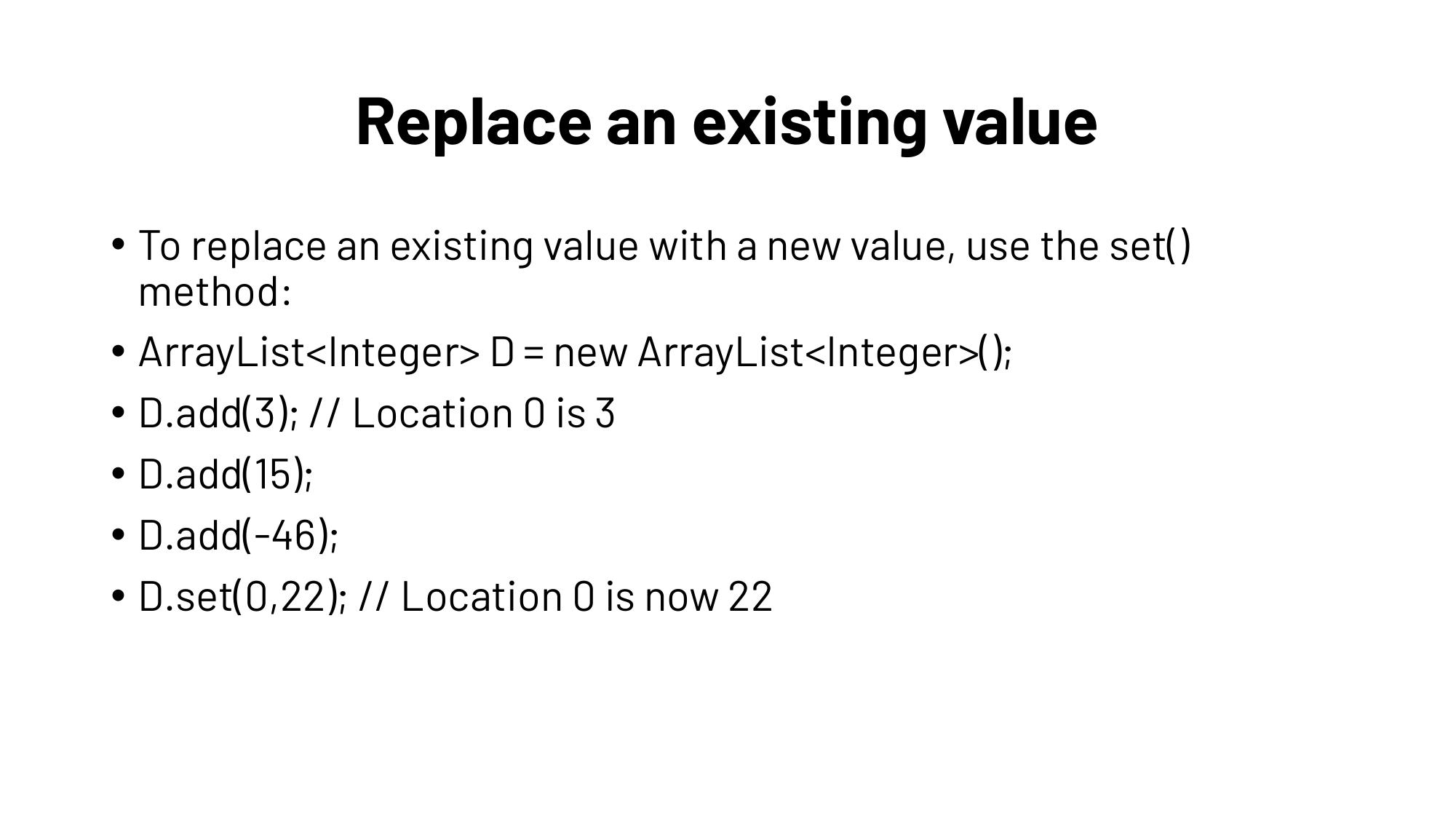

# Replace an existing value
To replace an existing value with a new value, use the set() method:
ArrayList<Integer> D = new ArrayList<Integer>();
D.add(3); // Location 0 is 3
D.add(15);
D.add(-46);
D.set(0,22); // Location 0 is now 22